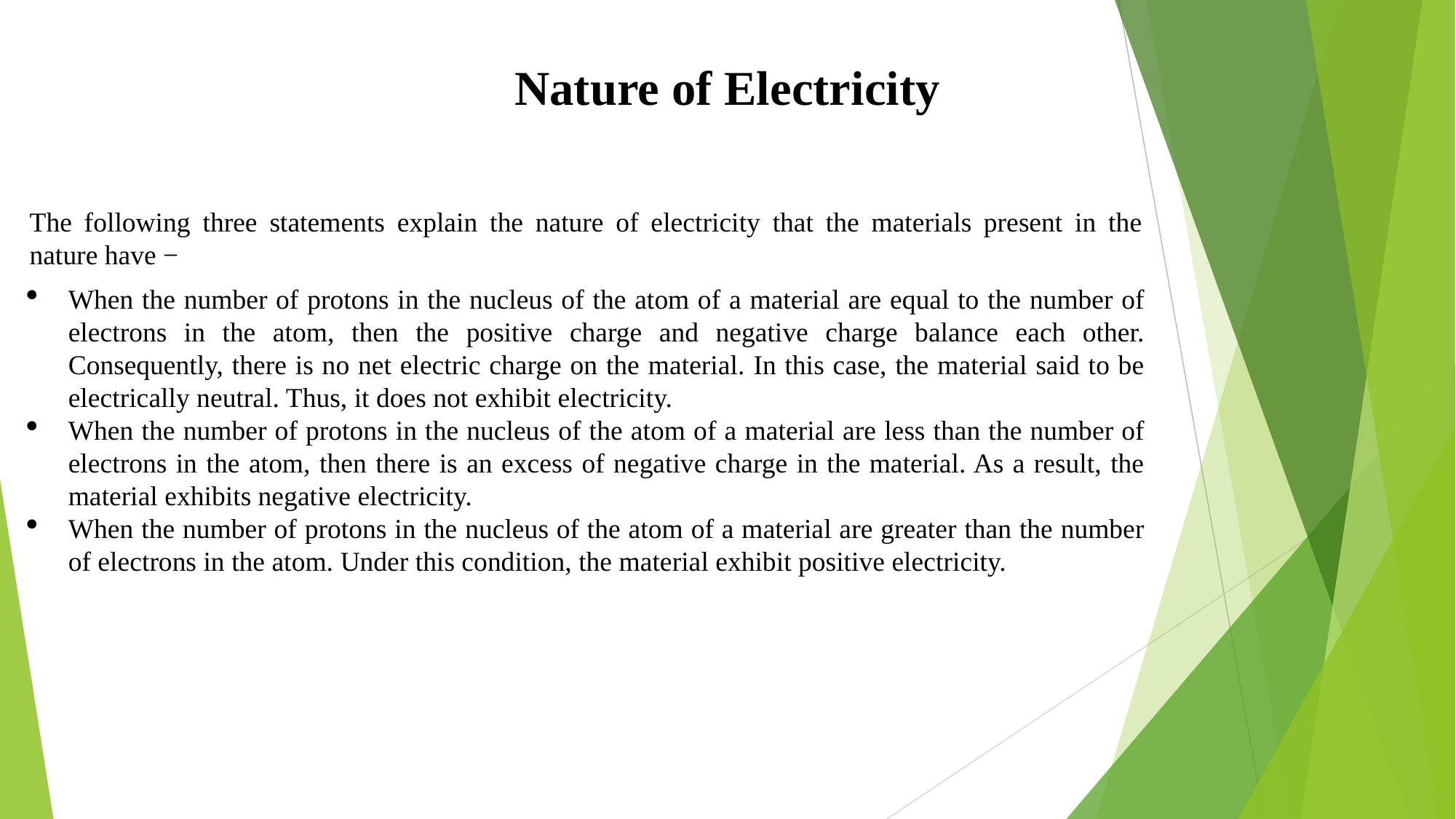

# Nature of Electricity
The following three statements explain the nature of electricity that the materials present in the nature have −
When the number of protons in the nucleus of the atom of a material are equal to the number of electrons in the atom, then the positive charge and negative charge balance each other. Consequently, there is no net electric charge on the material. In this case, the material said to be electrically neutral. Thus, it does not exhibit electricity.
When the number of protons in the nucleus of the atom of a material are less than the number of electrons in the atom, then there is an excess of negative charge in the material. As a result, the material exhibits negative electricity.
When the number of protons in the nucleus of the atom of a material are greater than the number of electrons in the atom. Under this condition, the material exhibit positive electricity.

4